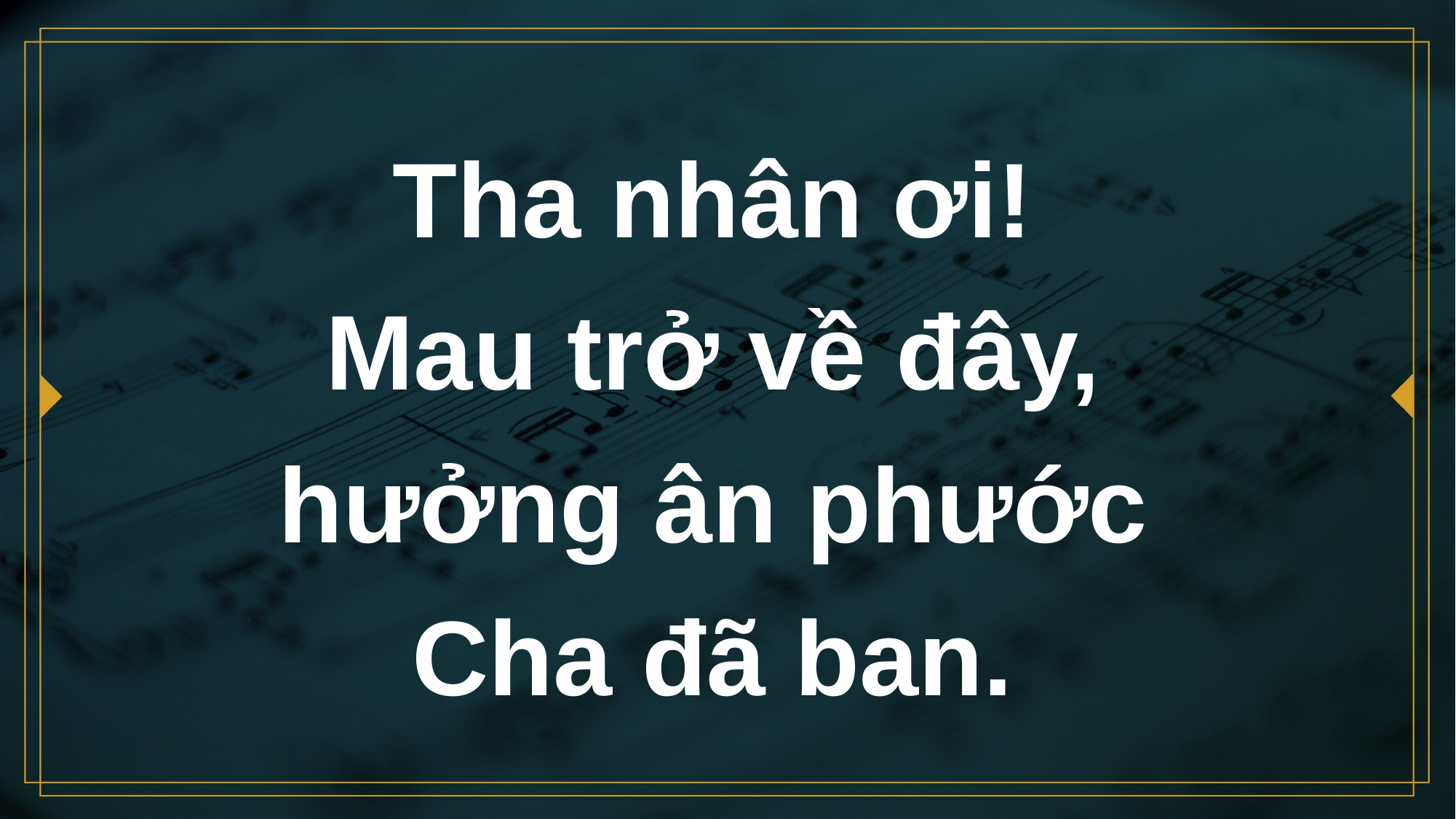

# Tha nhân ơi! Mau trở về đây,
hưởng ân phước
Cha đã ban.